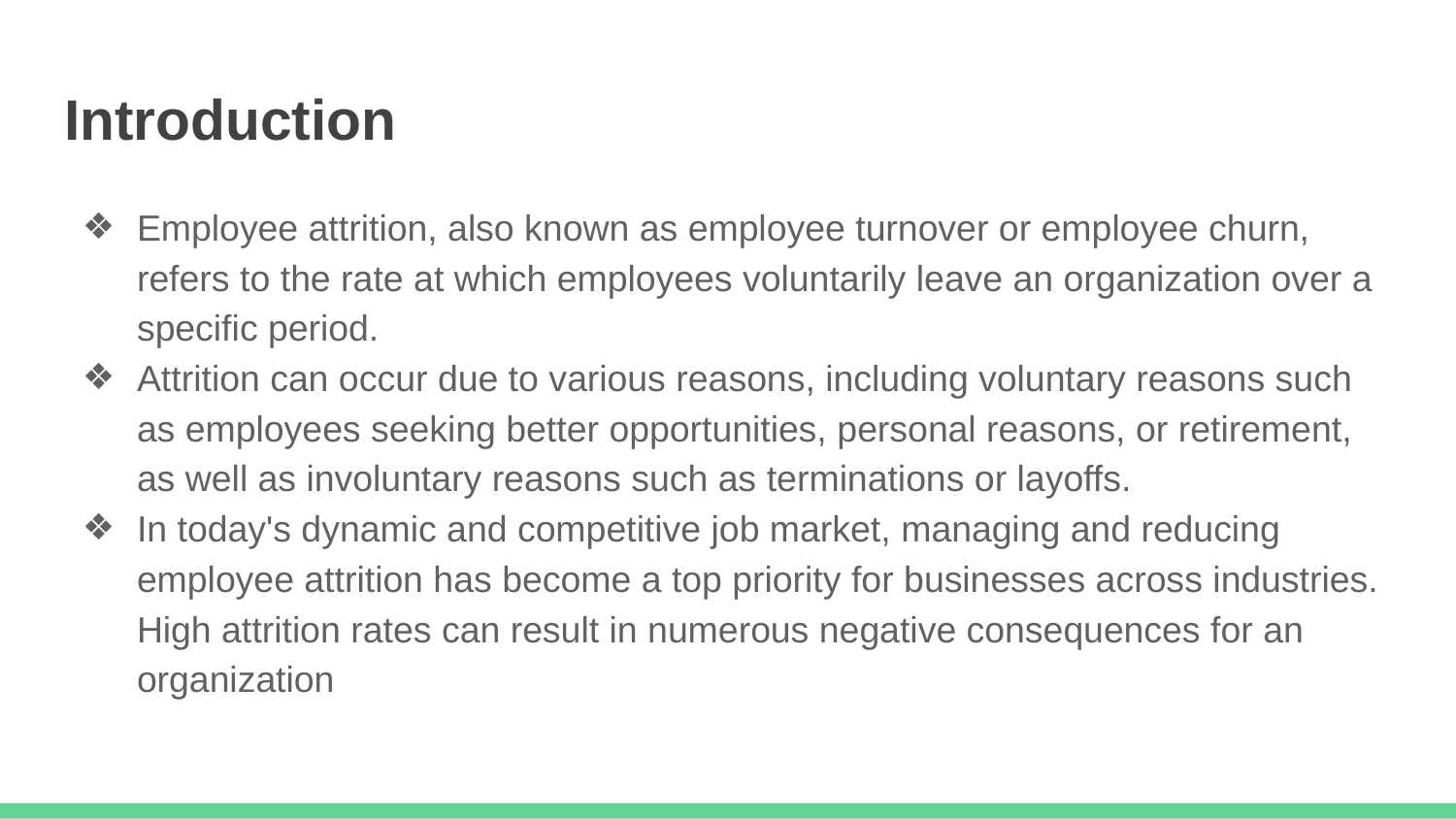

# Introduction

Employee attrition, also known as employee turnover or employee churn, refers to the rate at which employees voluntarily leave an organization over a specific period.
Attrition can occur due to various reasons, including voluntary reasons such as employees seeking better opportunities, personal reasons, or retirement, as well as involuntary reasons such as terminations or layoffs.
In today's dynamic and competitive job market, managing and reducing employee attrition has become a top priority for businesses across industries. High attrition rates can result in numerous negative consequences for an organization